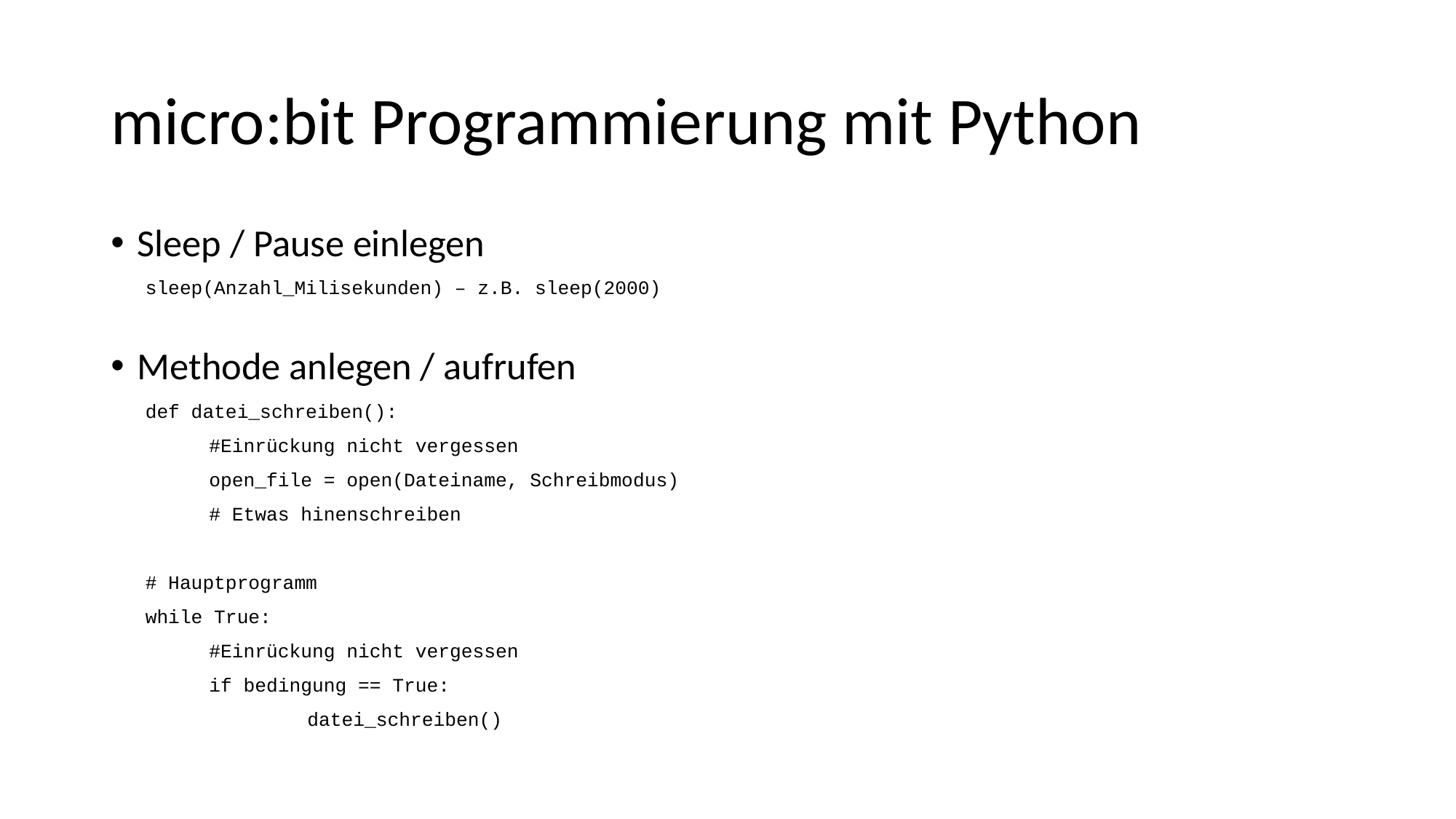

# micro:bit Programmierung mit Python
Sleep / Pause einlegen
   sleep(Anzahl_Milisekunden) – z.B. sleep(2000)

Methode anlegen / aufrufen
   def datei_schreiben():
   	#Einrückung nicht vergessen
	open_file = open(Dateiname, Schreibmodus)
  	# Etwas hinenschreiben

   # Hauptprogramm
   while True:
	#Einrückung nicht vergessen
	if bedingung == True:
		datei_schreiben()